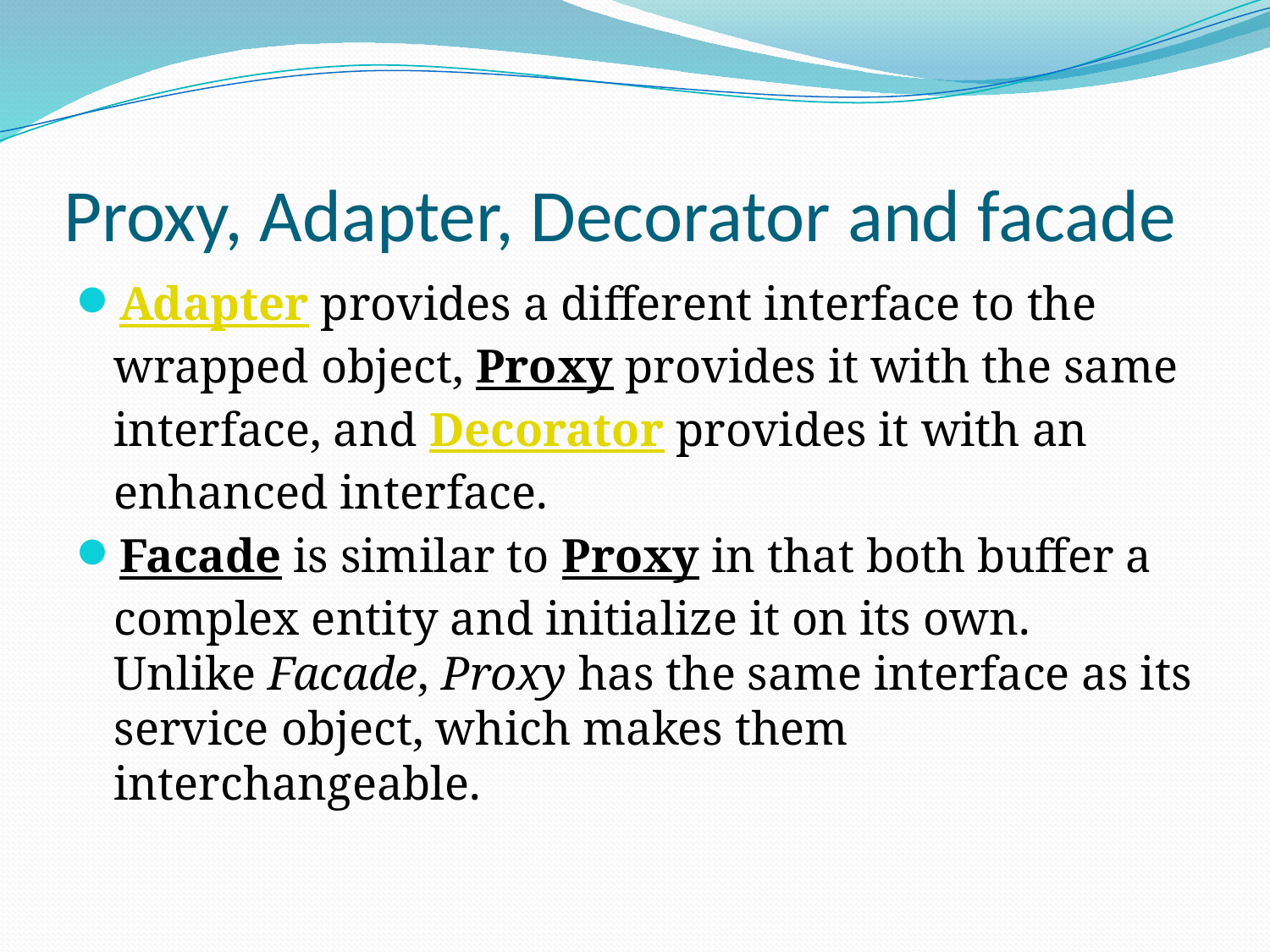

# Proxy, Adapter, Decorator and facade
Adapter provides a different interface to the wrapped object, Proxy provides it with the same interface, and Decorator provides it with an enhanced interface.
Facade is similar to Proxy in that both buffer a complex entity and initialize it on its own. Unlike Facade, Proxy has the same interface as its service object, which makes them interchangeable.